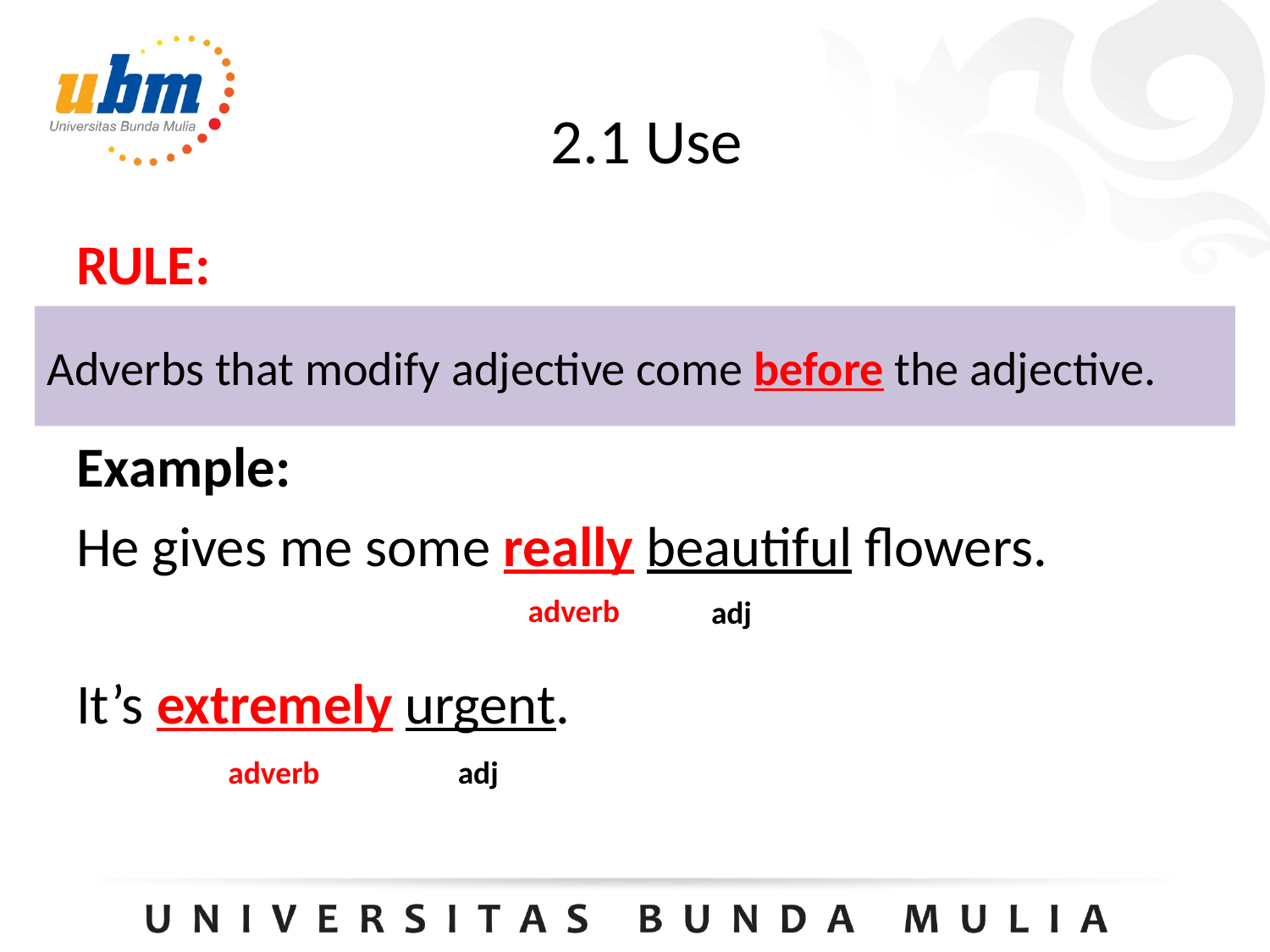

2.1 Use
RULE:

Example:
He gives me some really beautiful flowers.

It’s extremely urgent.

Adverbs that modify adjective come before the adjective.
adverb
adj
adverb
adj